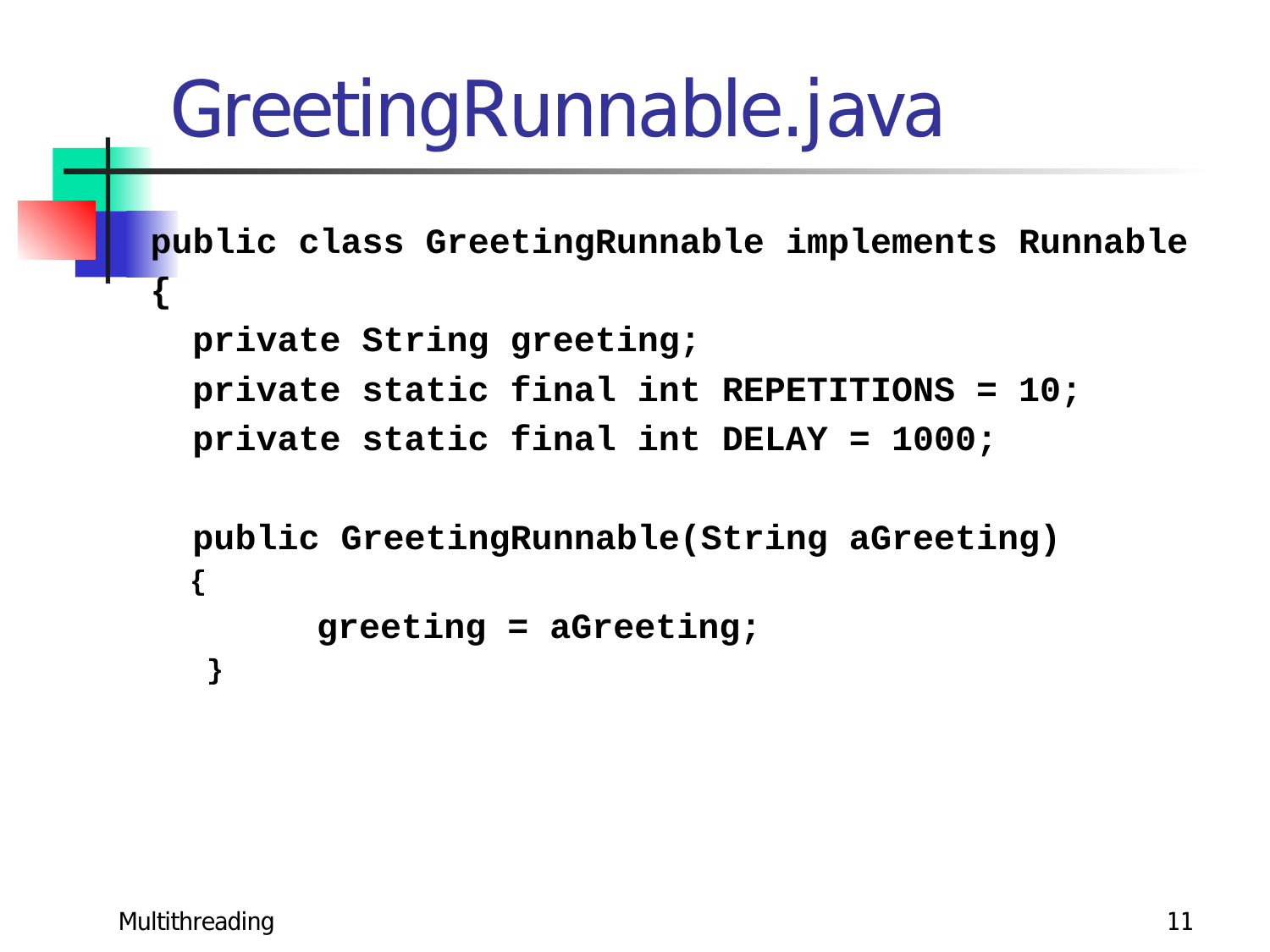

# GreetingRunnable.java
public class GreetingRunnable implements Runnable
{
  private String greeting;
  private static final int REPETITIONS = 10;
  private static final int DELAY = 1000;

  public GreetingRunnable(String aGreeting)
{
	greeting = aGreeting;
 }
Multithreading
11